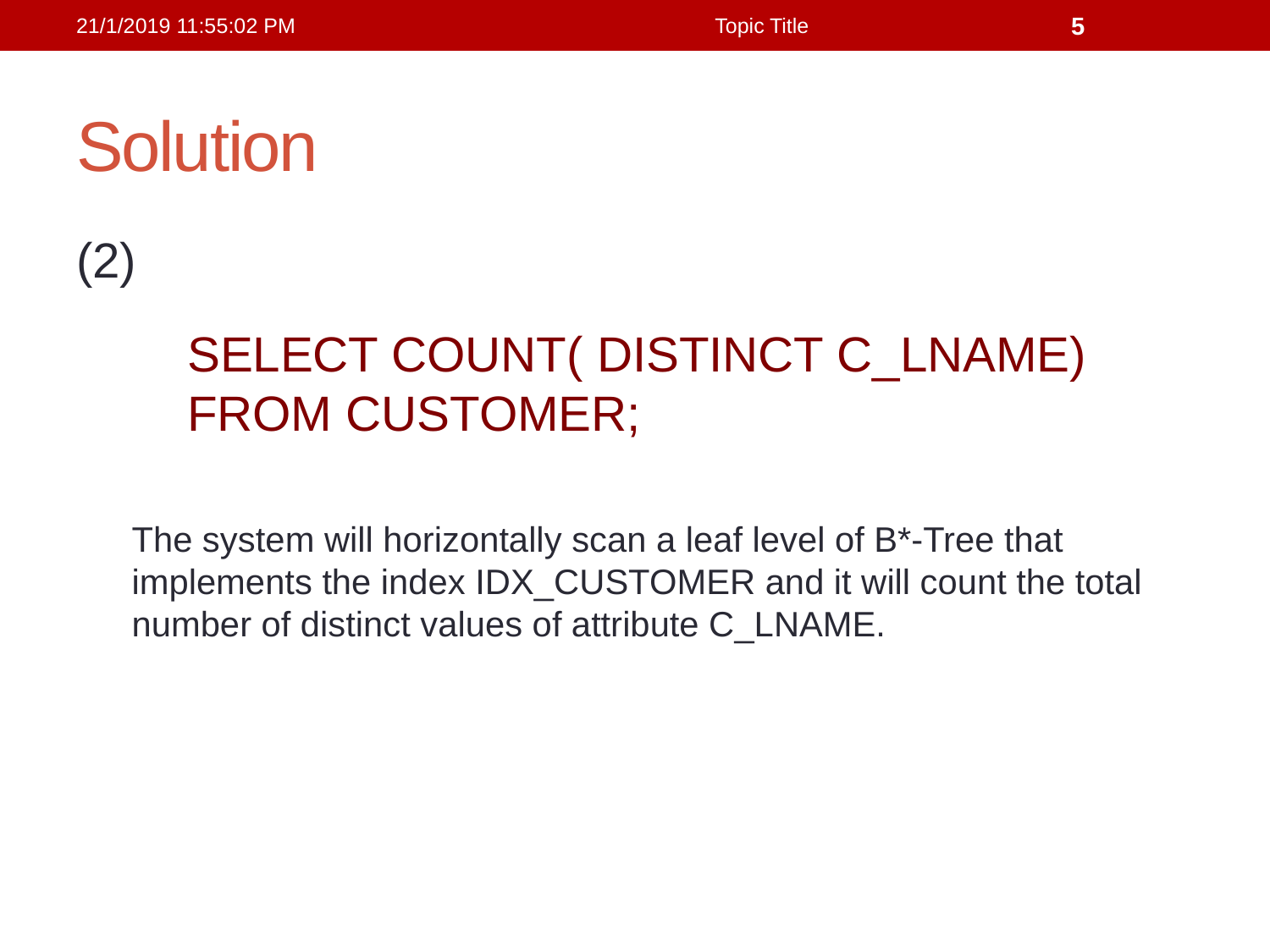

21/1/2019 11:55:02 PM
Topic Title
5
# Solution
(2)

SELECT COUNT( DISTINCT C_LNAME) FROM CUSTOMER;

The system will horizontally scan a leaf level of B*-Tree that implements the index IDX_CUSTOMER and it will count the total number of distinct values of attribute C_LNAME.